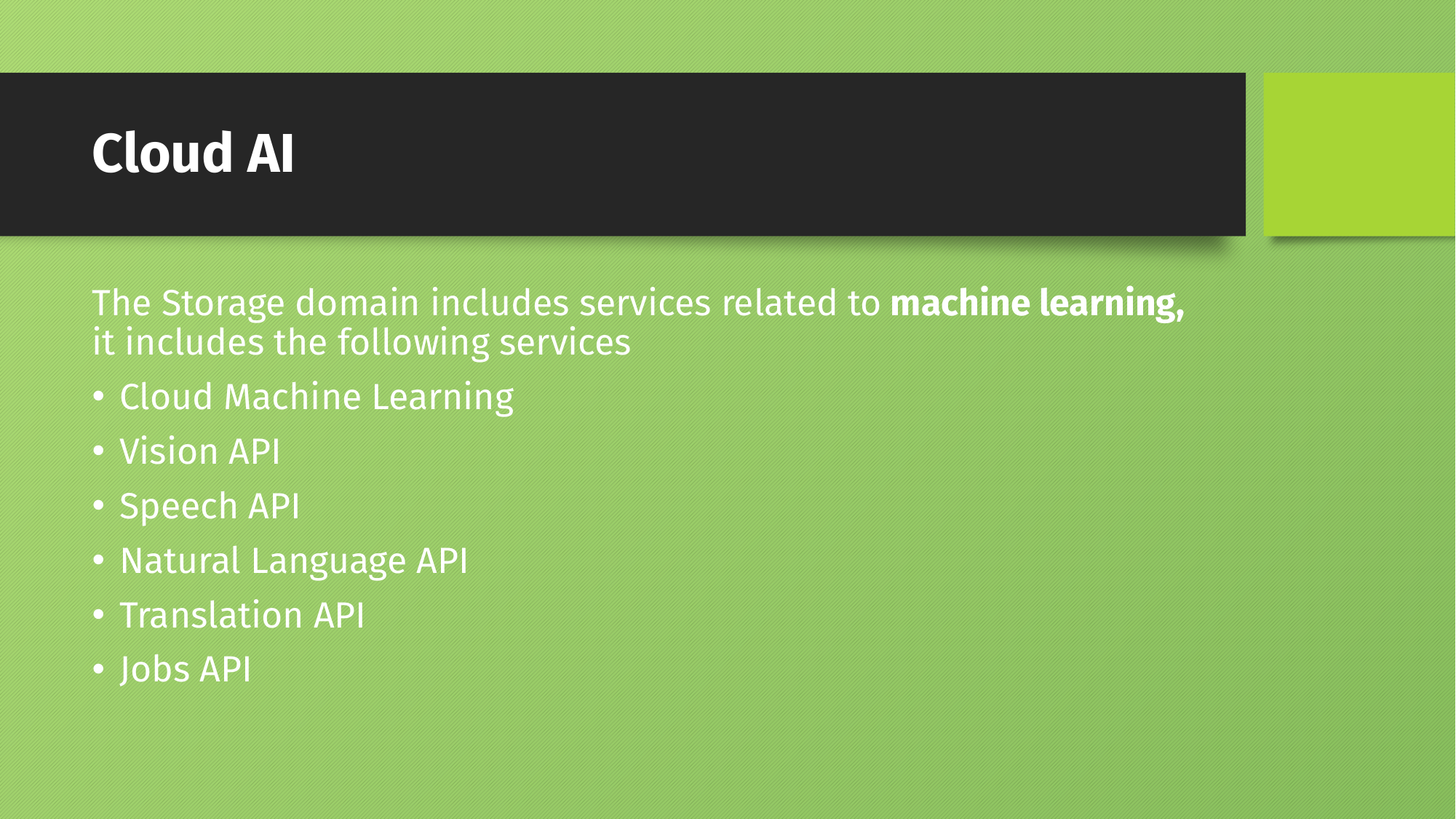

# Cloud AI
The Storage domain includes services related to machine learning, it includes the following services
Cloud Machine Learning
Vision API
Speech API
Natural Language API
Translation API
Jobs API